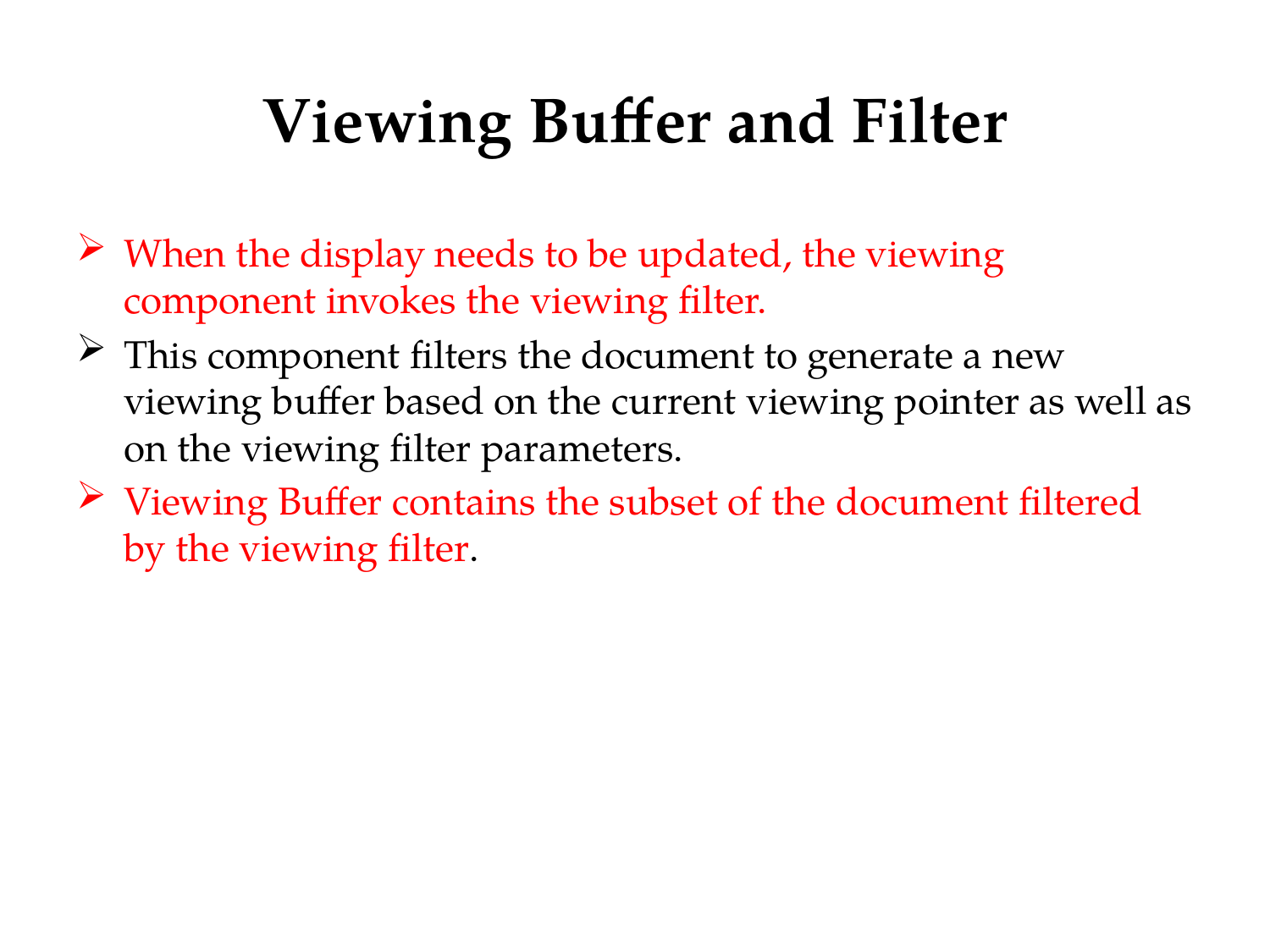

# Viewing Buffer and Filter
When the display needs to be updated, the viewing component invokes the viewing filter.
This component filters the document to generate a new viewing buffer based on the current viewing pointer as well as on the viewing filter parameters.
Viewing Buffer contains the subset of the document filtered by the viewing filter.